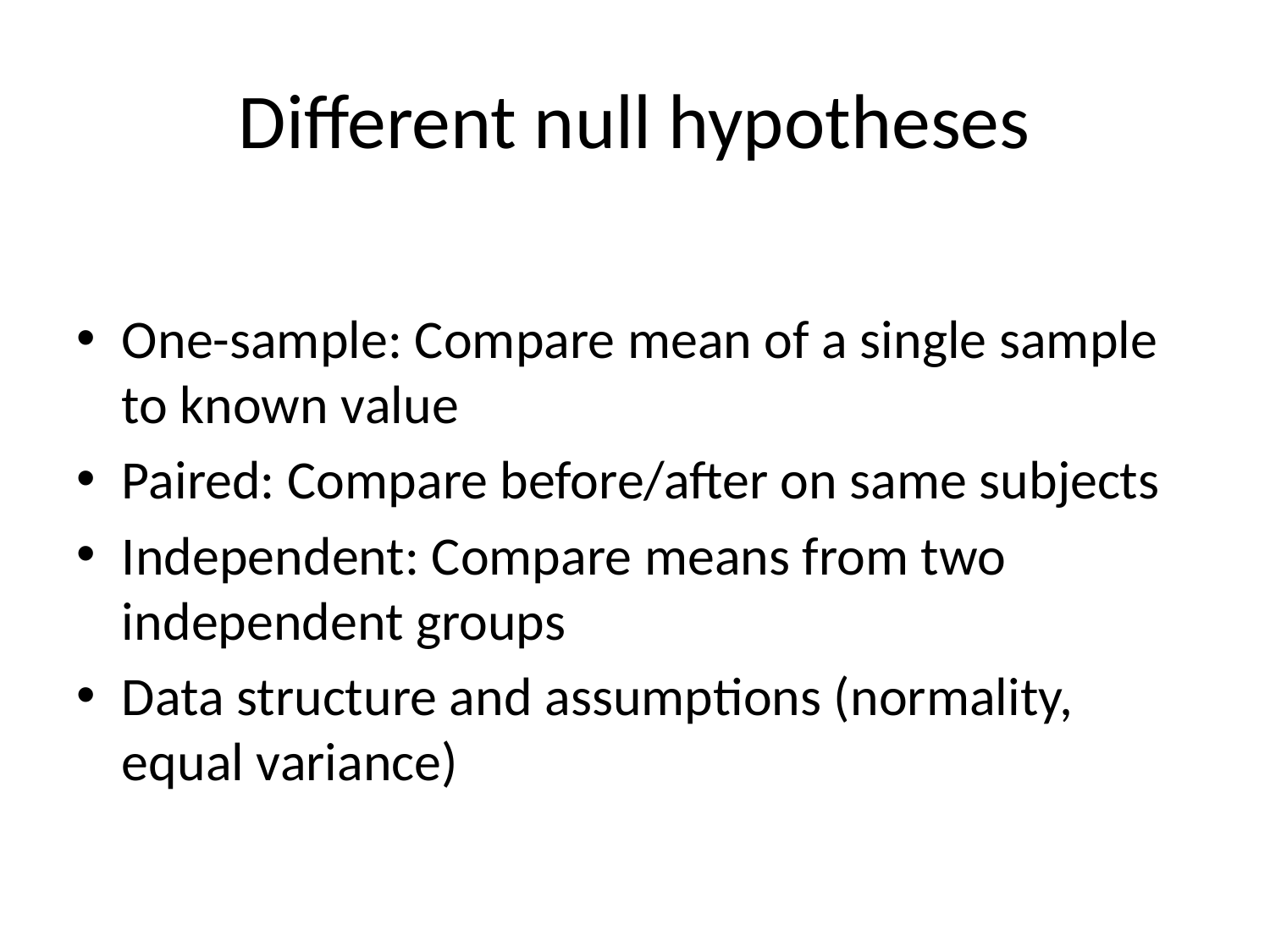

# Different null hypotheses

One-sample: Compare mean of a single sample to known value
Paired: Compare before/after on same subjects
Independent: Compare means from two independent groups
Data structure and assumptions (normality, equal variance)